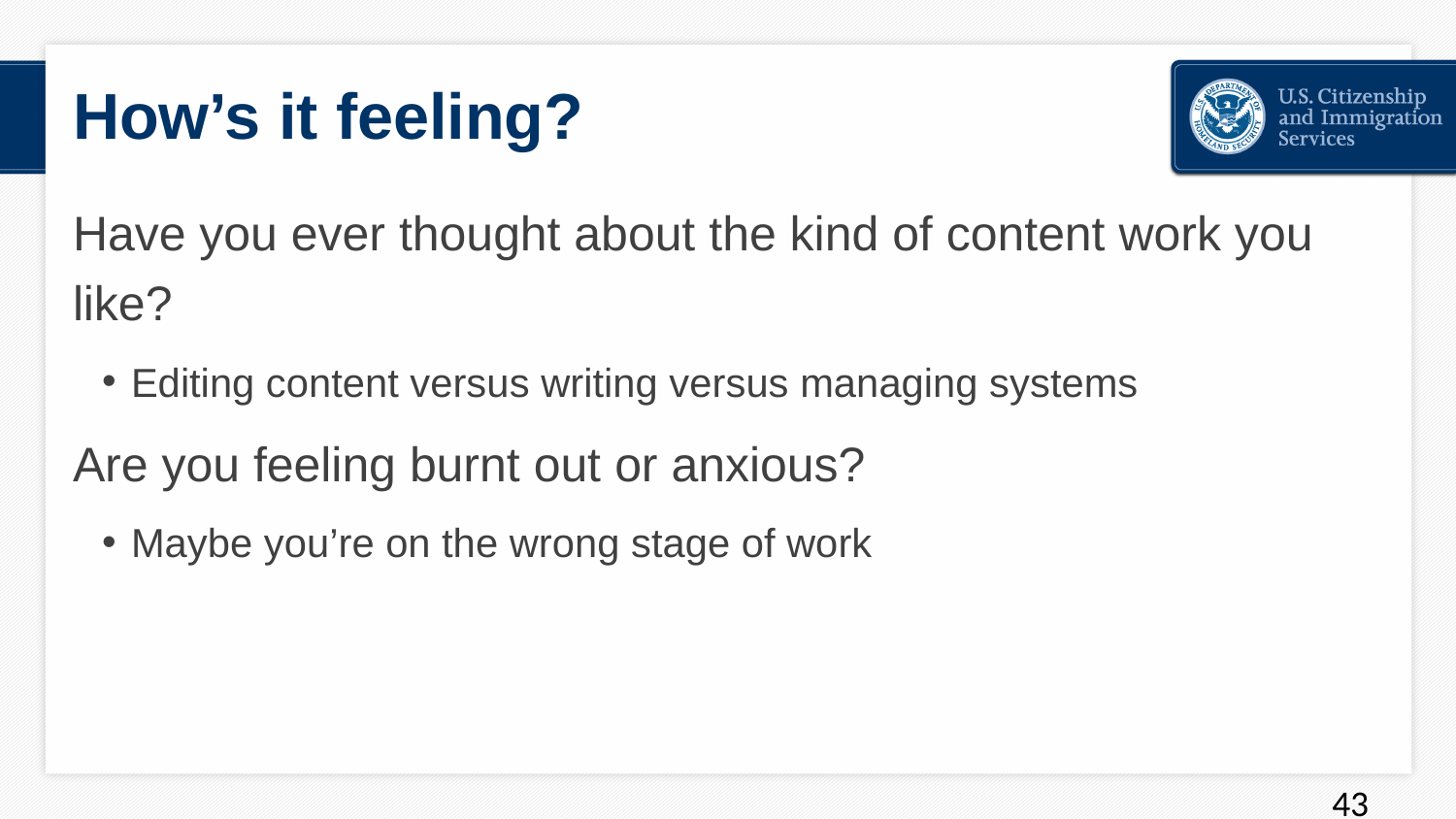

# How’s it feeling?
Have you ever thought about the kind of content work you like?
Editing content versus writing versus managing systems
Are you feeling burnt out or anxious?
Maybe you’re on the wrong stage of work

43